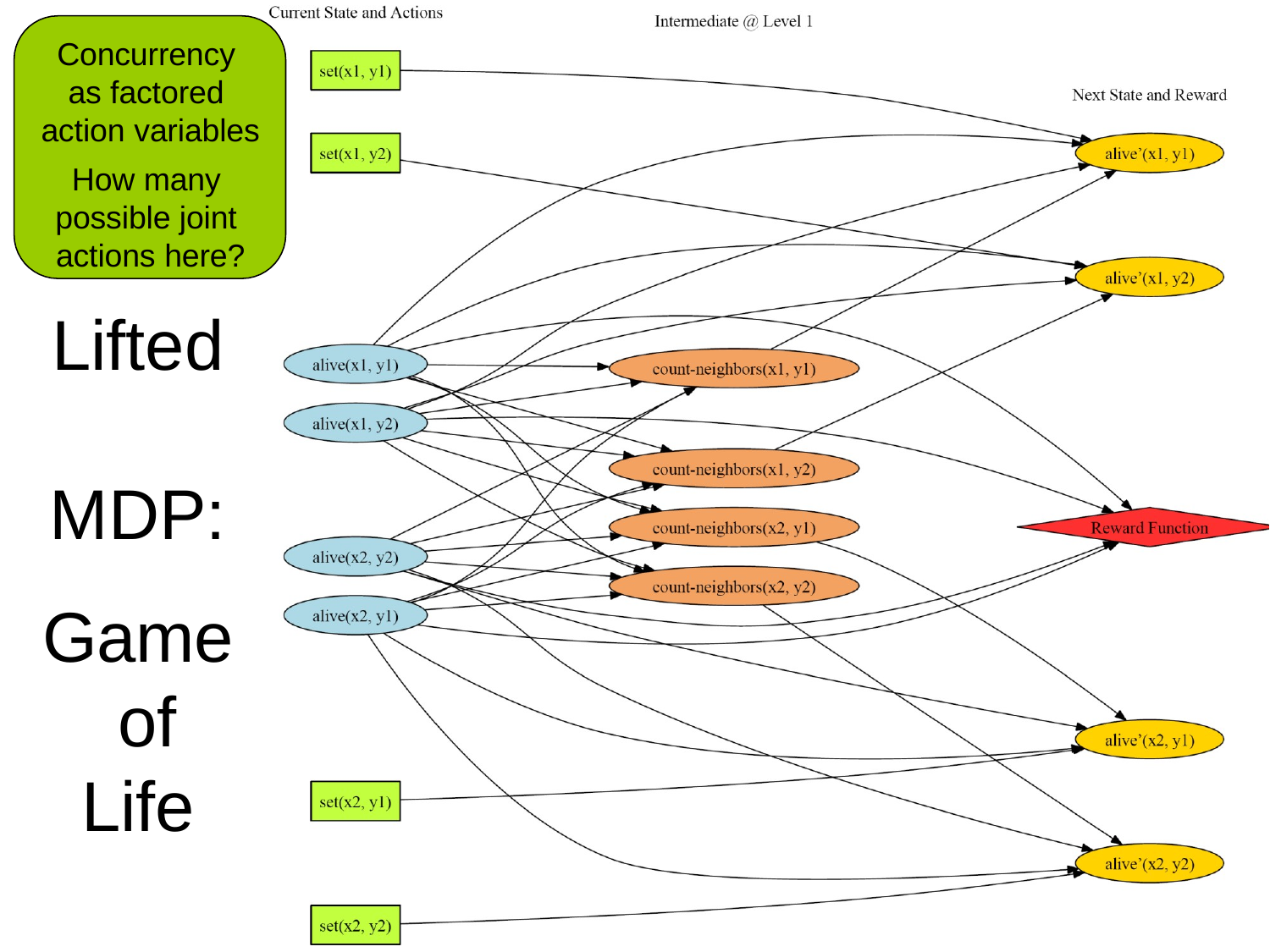

# Concurrency  as factored  action variables
How many  possible joint  actions here?
Lifted  MDP:
Game  of Life